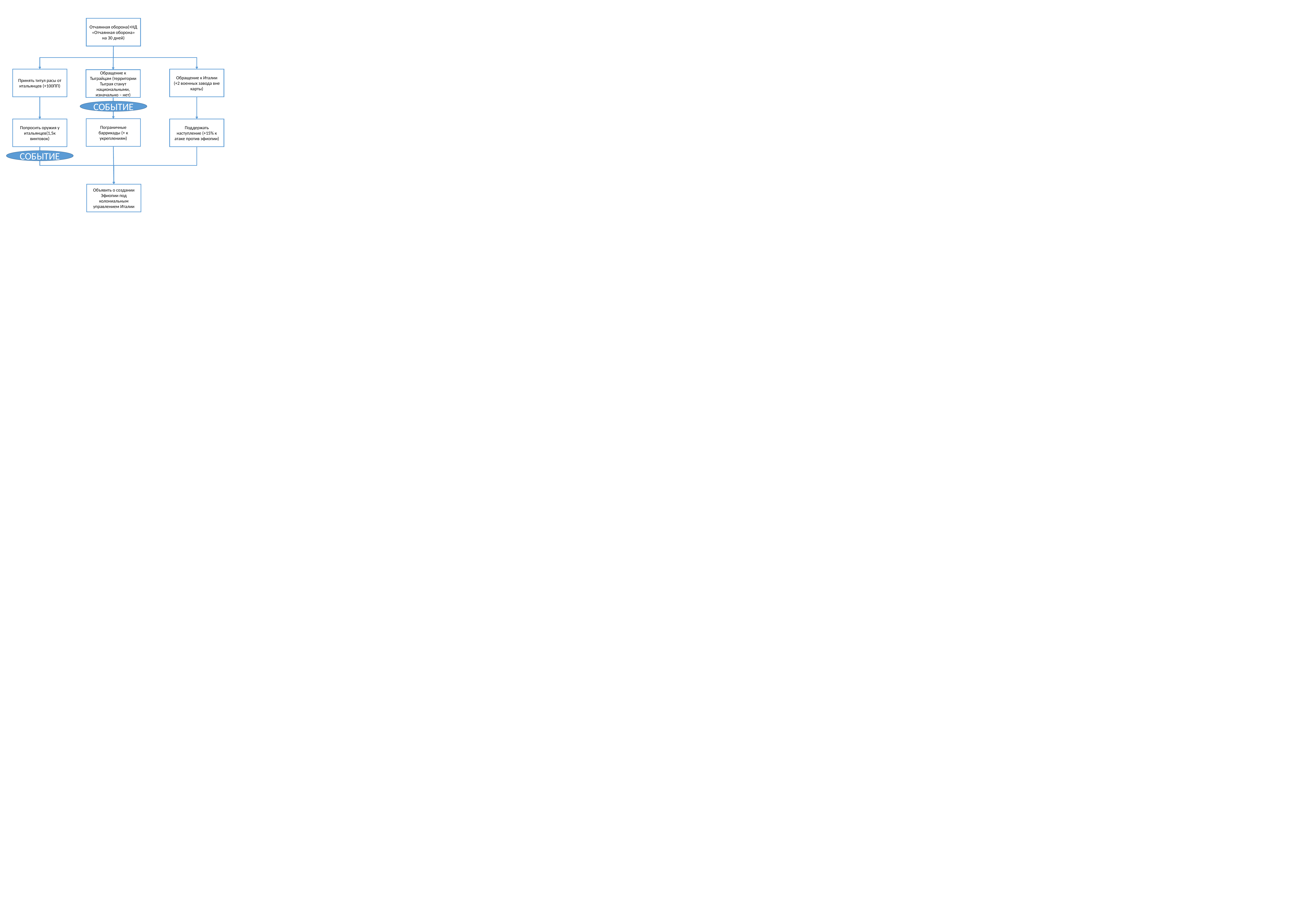

Отчаянная оборона(+НД «Отчаянная оборона» на 30 дней)
Принять титул расы от итальянцев (+100ПП)
Обращение к Италии (+2 военных завода вне карты)
Обращение к Тыграйцам (территории Тыграя станут национальными, изначально – нет)
СОБЫТИЕ
Пограничные баррикады (+ к укреплениям)
Поддержать наступление (+15% к атаке против эфиопии)
Попросить оружия у итальянцев(1,5к винтовок)
СОБЫТИЕ
Объявить о создании Эфиопии под колониальным управлением Италии